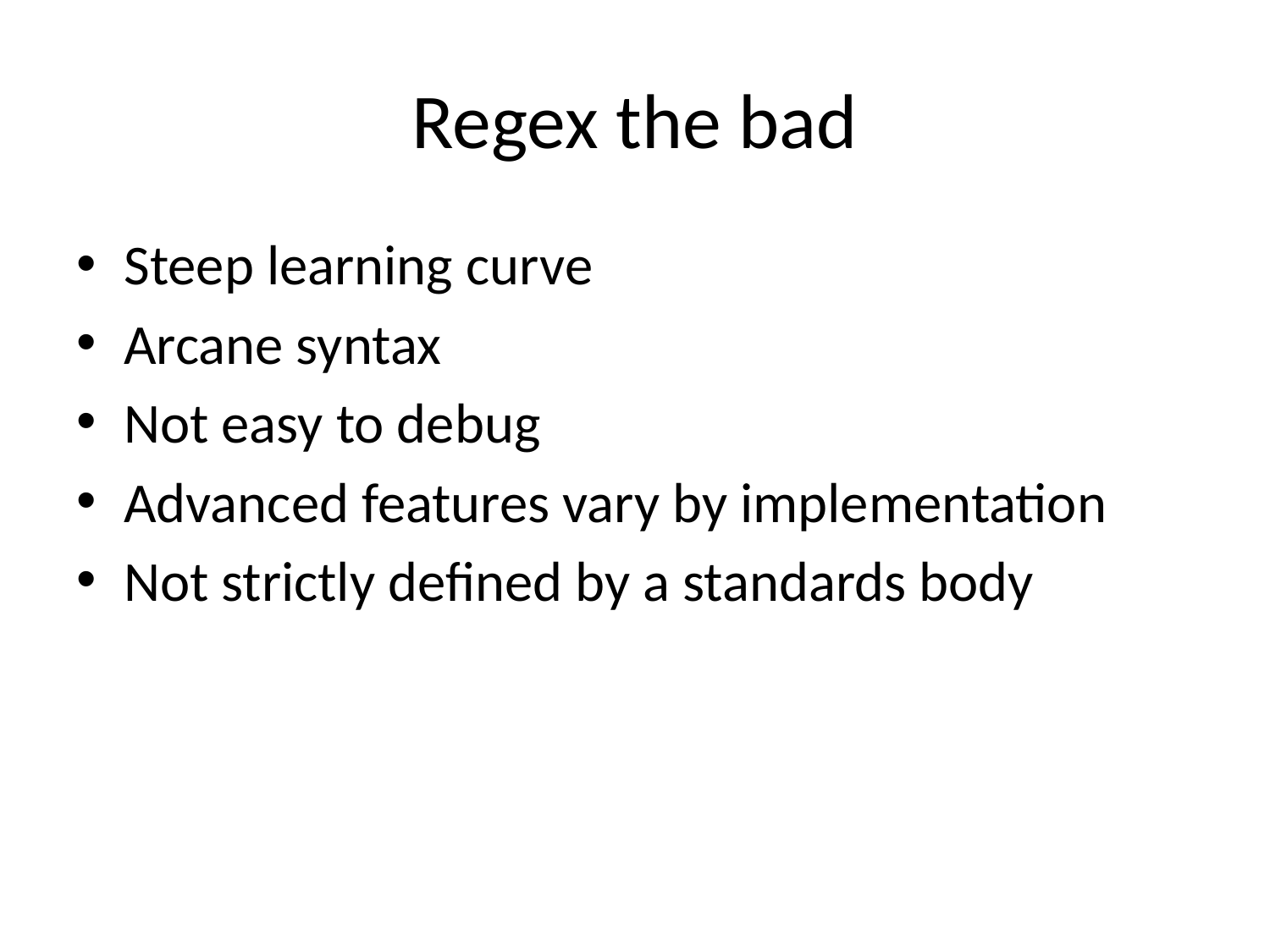

# Regex the bad
Steep learning curve
Arcane syntax
Not easy to debug
Advanced features vary by implementation
Not strictly defined by a standards body